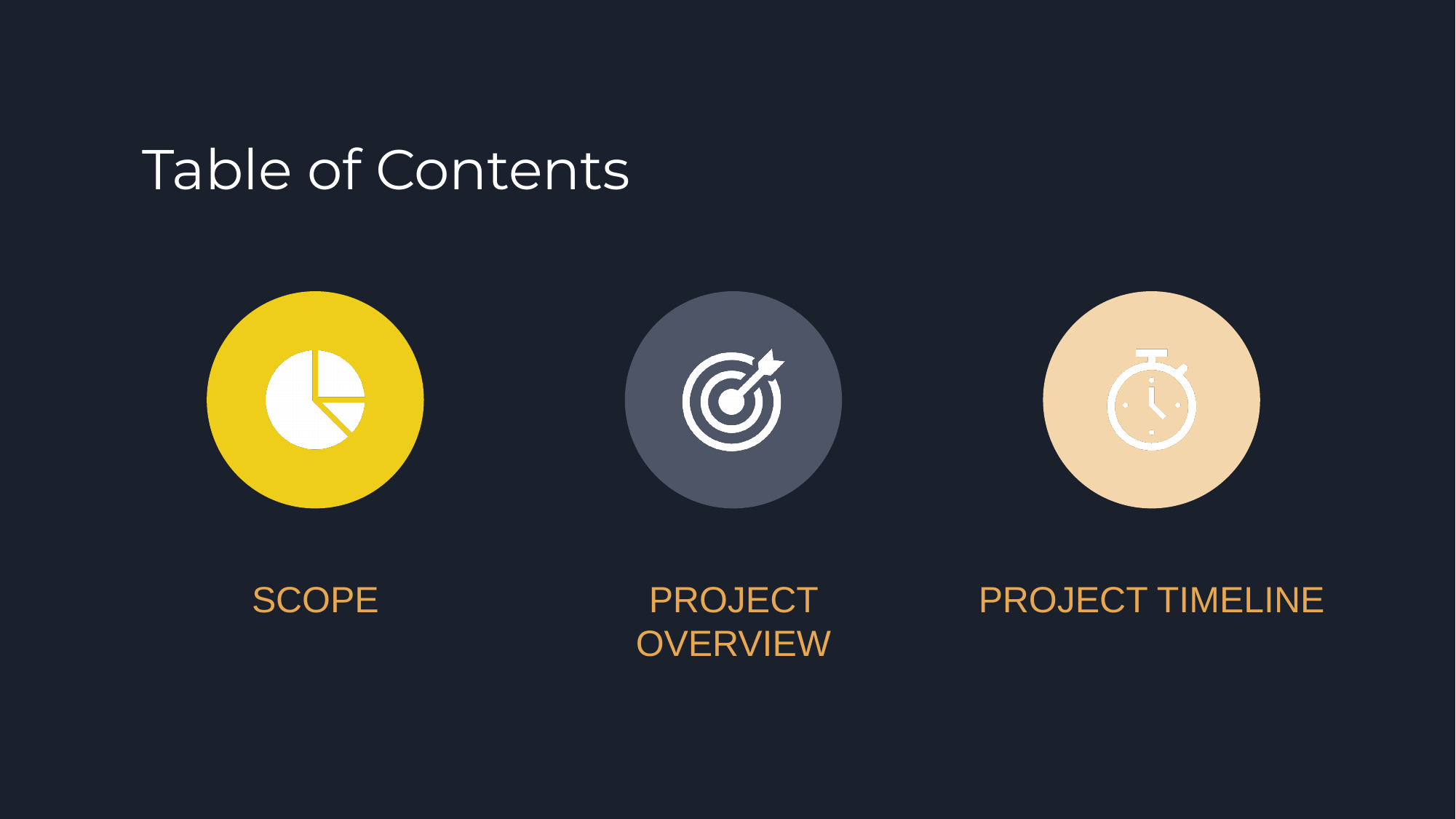

# Table of Contents
Scope
Project Overview
Project Timeline